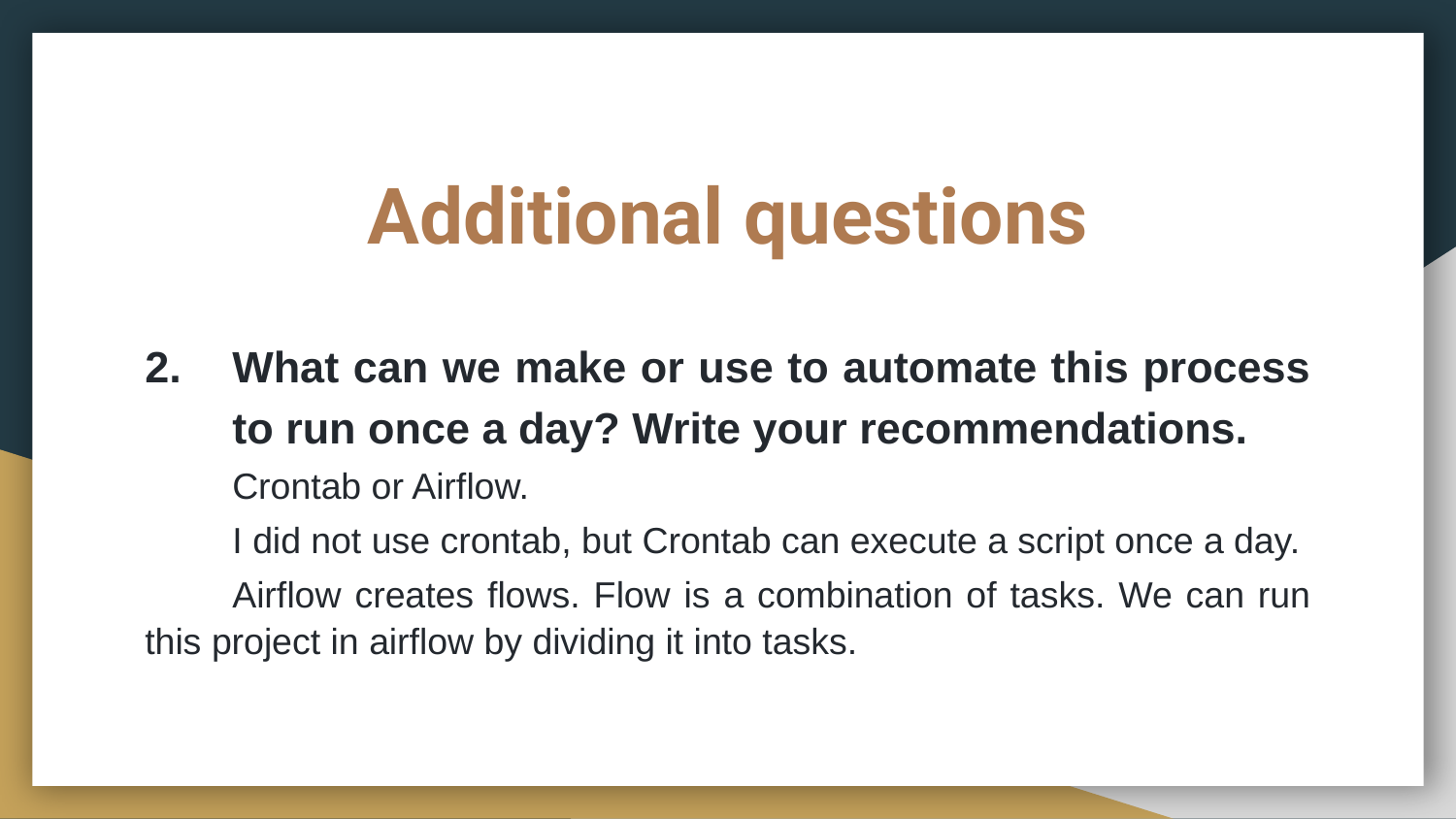

# Additional questions

What can we make or use to automate this process to run once a day? Write your recommendations.
Crontab or Airflow.
I did not use crontab, but Crontab can execute a script once a day.
Airflow creates flows. Flow is a combination of tasks. We can run this project in airflow by dividing it into tasks.